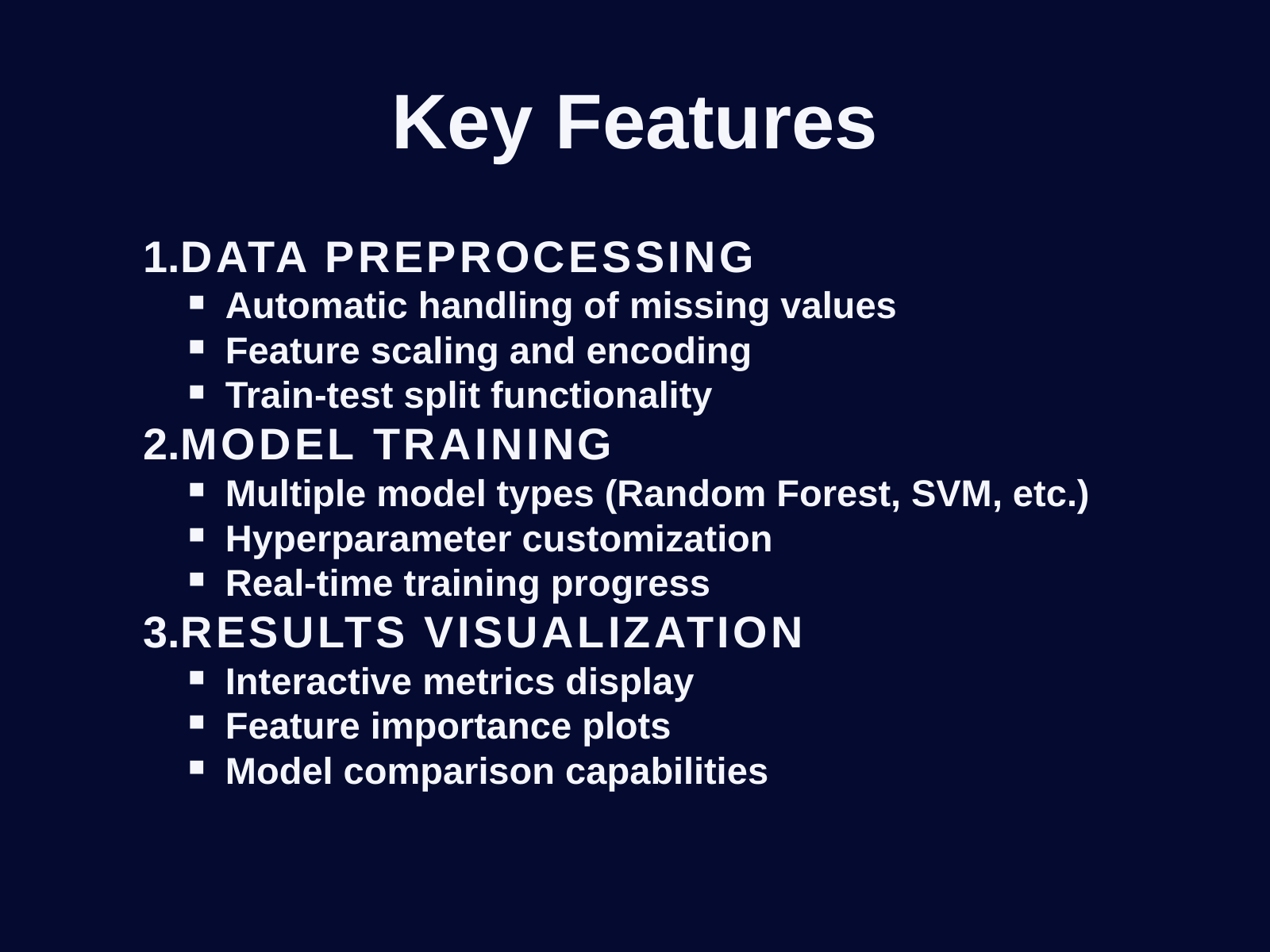

Key Features
DATA PREPROCESSING
Automatic handling of missing values
Feature scaling and encoding
Train-test split functionality
MODEL TRAINING
Multiple model types (Random Forest, SVM, etc.)
Hyperparameter customization
Real-time training progress
RESULTS VISUALIZATION
Interactive metrics display
Feature importance plots
Model comparison capabilities